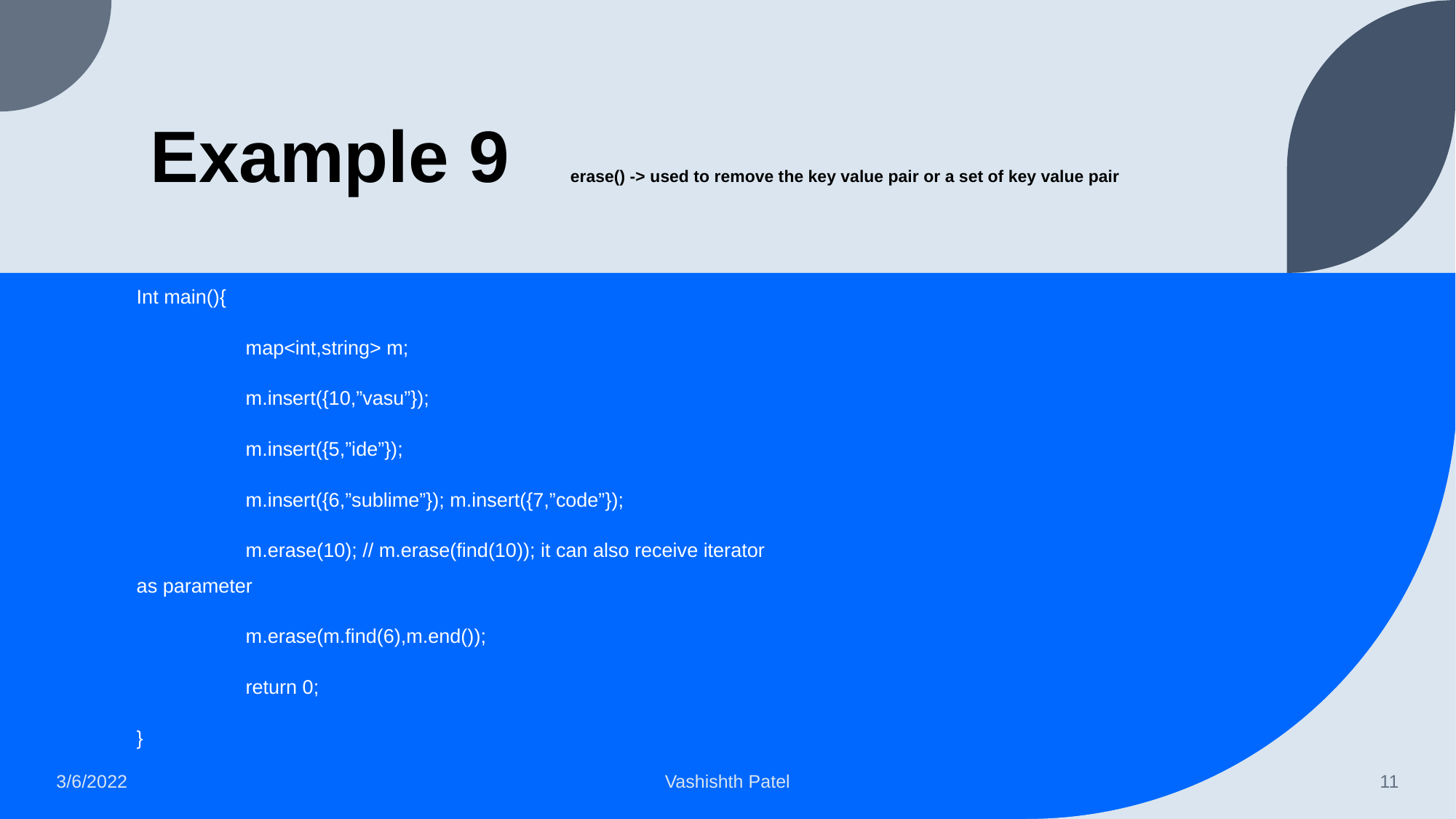

# Example 9   erase() -> used to remove the key value pair or a set of key value pair
Int main(){
	map<int,string> m;
	m.insert({10,”vasu”});
	m.insert({5,”ide”});
	m.insert({6,”sublime”}); m.insert({7,”code”});
 	m.erase(10); // m.erase(find(10)); it can also receive iterator as parameter
	m.erase(m.find(6),m.end());
	return 0;
}

3/6/2022
Vashishth Patel
11